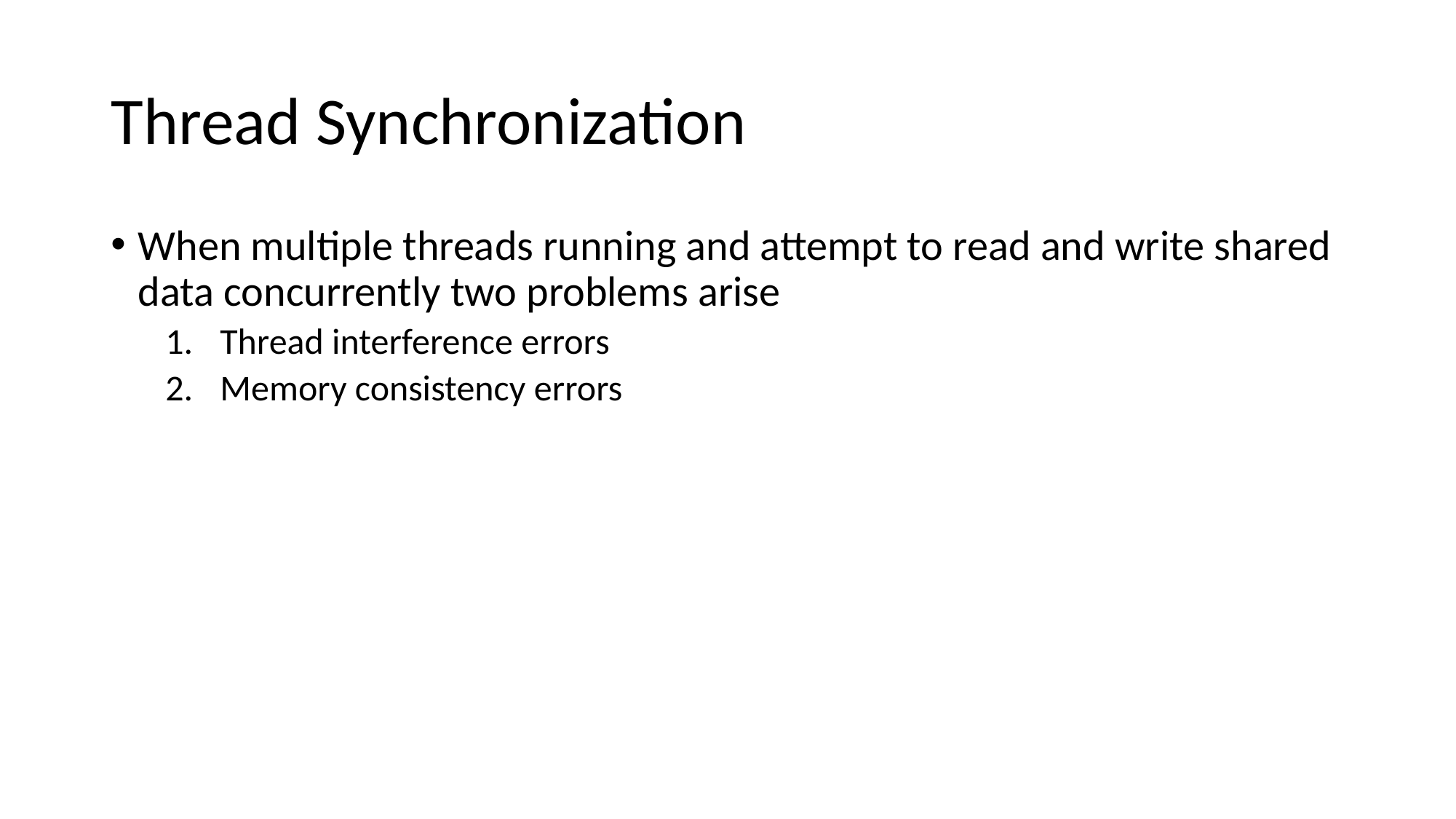

# Thread Synchronization
When multiple threads running and attempt to read and write shared data concurrently two problems arise
Thread interference errors
Memory consistency errors